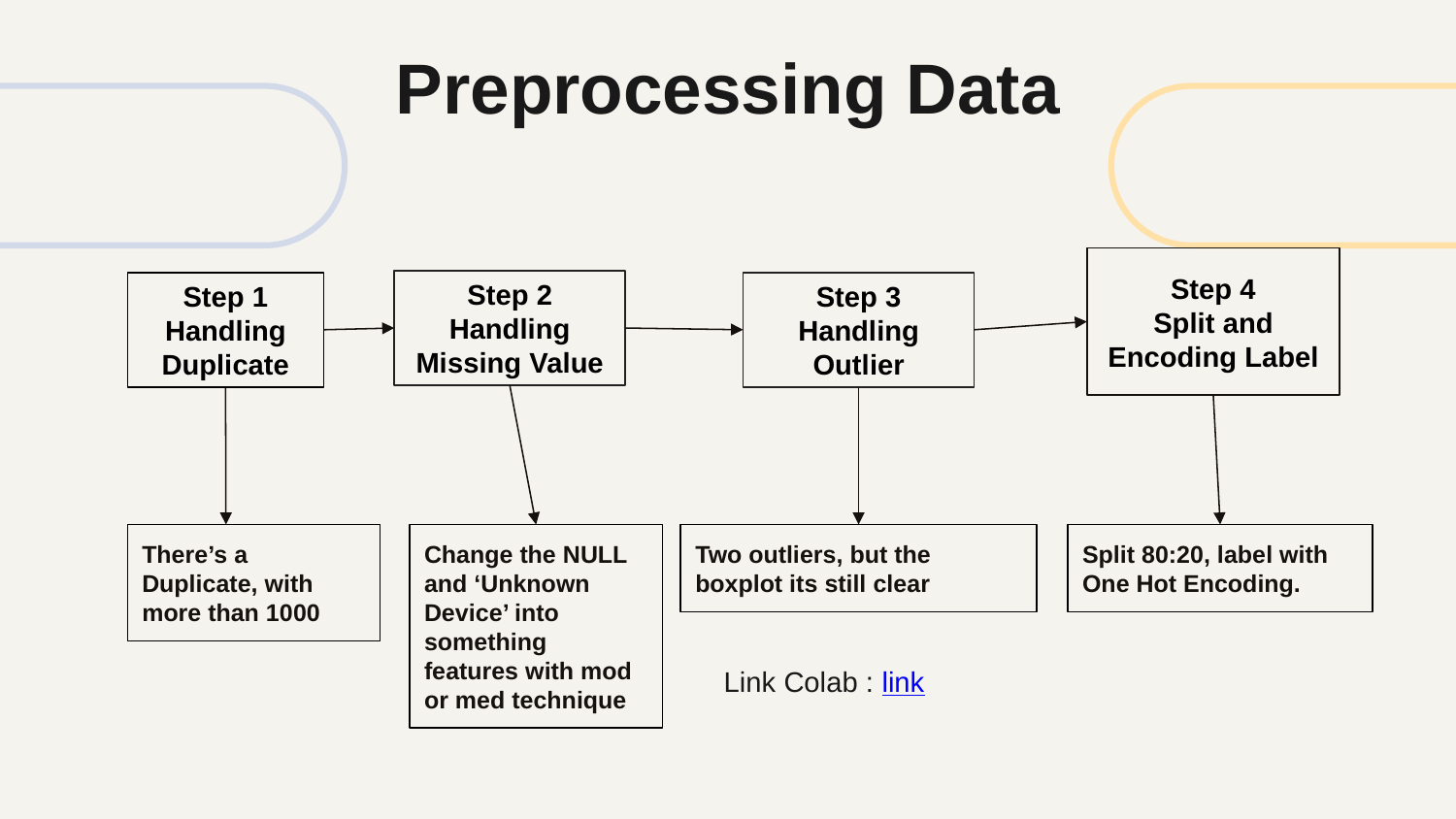

Preprocessing Data
Step 4
Split and Encoding Label
Step 2
Handling
Missing Value
Step 1
Handling
Duplicate
Step 3
Handling Outlier
Change the NULL and ‘Unknown Device’ into something features with mod or med technique
There’s a Duplicate, with more than 1000
Two outliers, but the boxplot its still clear
Split 80:20, label with  One Hot Encoding.
Link Colab : link